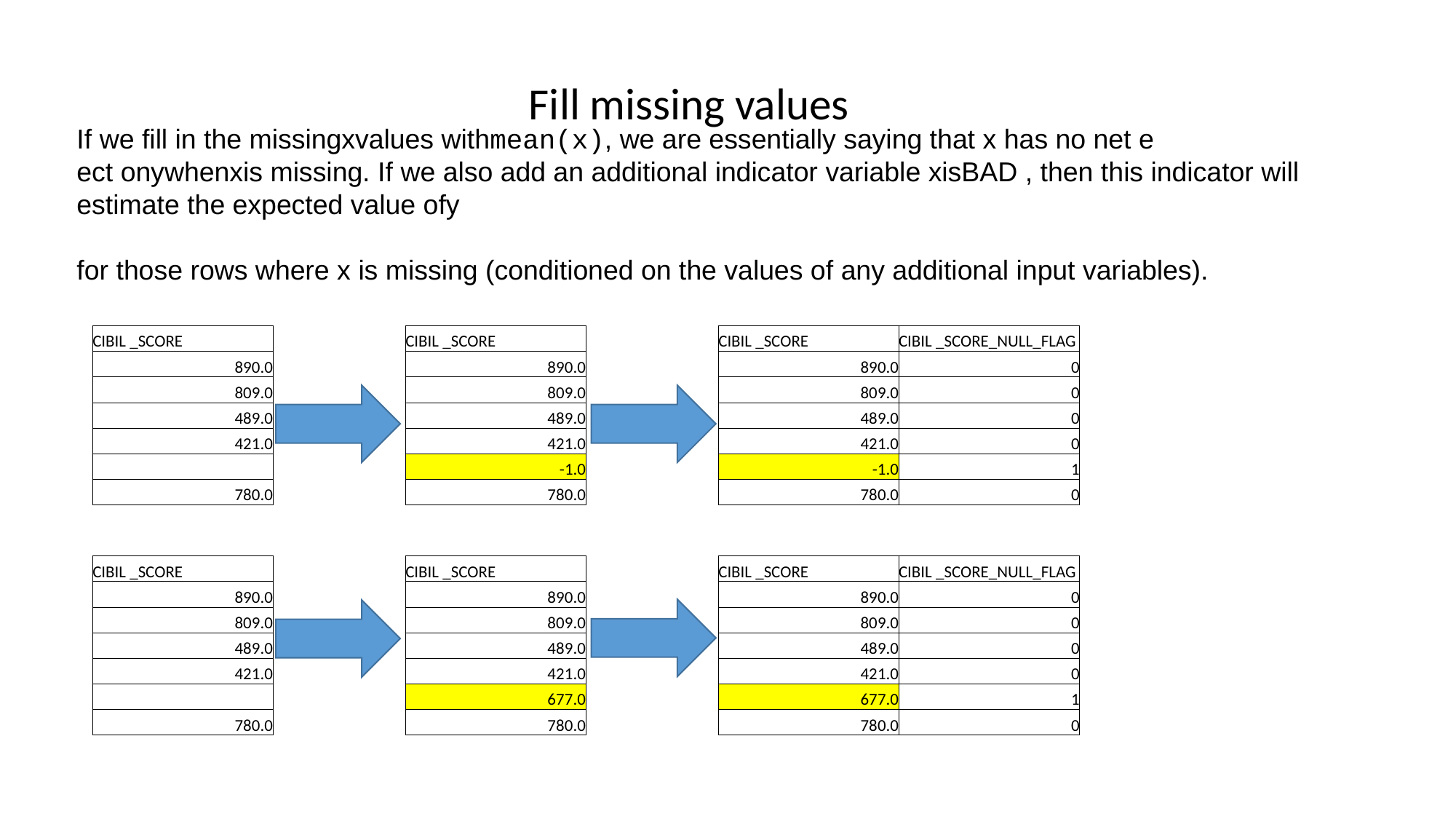

# Fill missing values
If we fill in the missingxvalues withmean(x), we are essentially saying that x has no net e
ect onywhenxis missing. If we also add an additional indicator variable xisBAD , then this indicator will estimate the expected value ofy

for those rows where x is missing (conditioned on the values of any additional input variables).
| CIBIL \_SCORE |  | CIBIL \_SCORE |  | CIBIL \_SCORE | CIBIL \_SCORE\_NULL\_FLAG |
| --- | --- | --- | --- | --- | --- |
| 890.0 |  | 890.0 |  | 890.0 | 0 |
| 809.0 |  | 809.0 |  | 809.0 | 0 |
| 489.0 |  | 489.0 |  | 489.0 | 0 |
| 421.0 |  | 421.0 |  | 421.0 | 0 |
|  |  | -1.0 |  | -1.0 | 1 |
| 780.0 |  | 780.0 |  | 780.0 | 0 |
|  |  |  |  |  |  |
|  |  |  |  |  |  |
| CIBIL \_SCORE |  | CIBIL \_SCORE |  | CIBIL \_SCORE | CIBIL \_SCORE\_NULL\_FLAG |
| 890.0 |  | 890.0 |  | 890.0 | 0 |
| 809.0 |  | 809.0 |  | 809.0 | 0 |
| 489.0 |  | 489.0 |  | 489.0 | 0 |
| 421.0 |  | 421.0 |  | 421.0 | 0 |
|  |  | 677.0 |  | 677.0 | 1 |
| 780.0 |  | 780.0 |  | 780.0 | 0 |